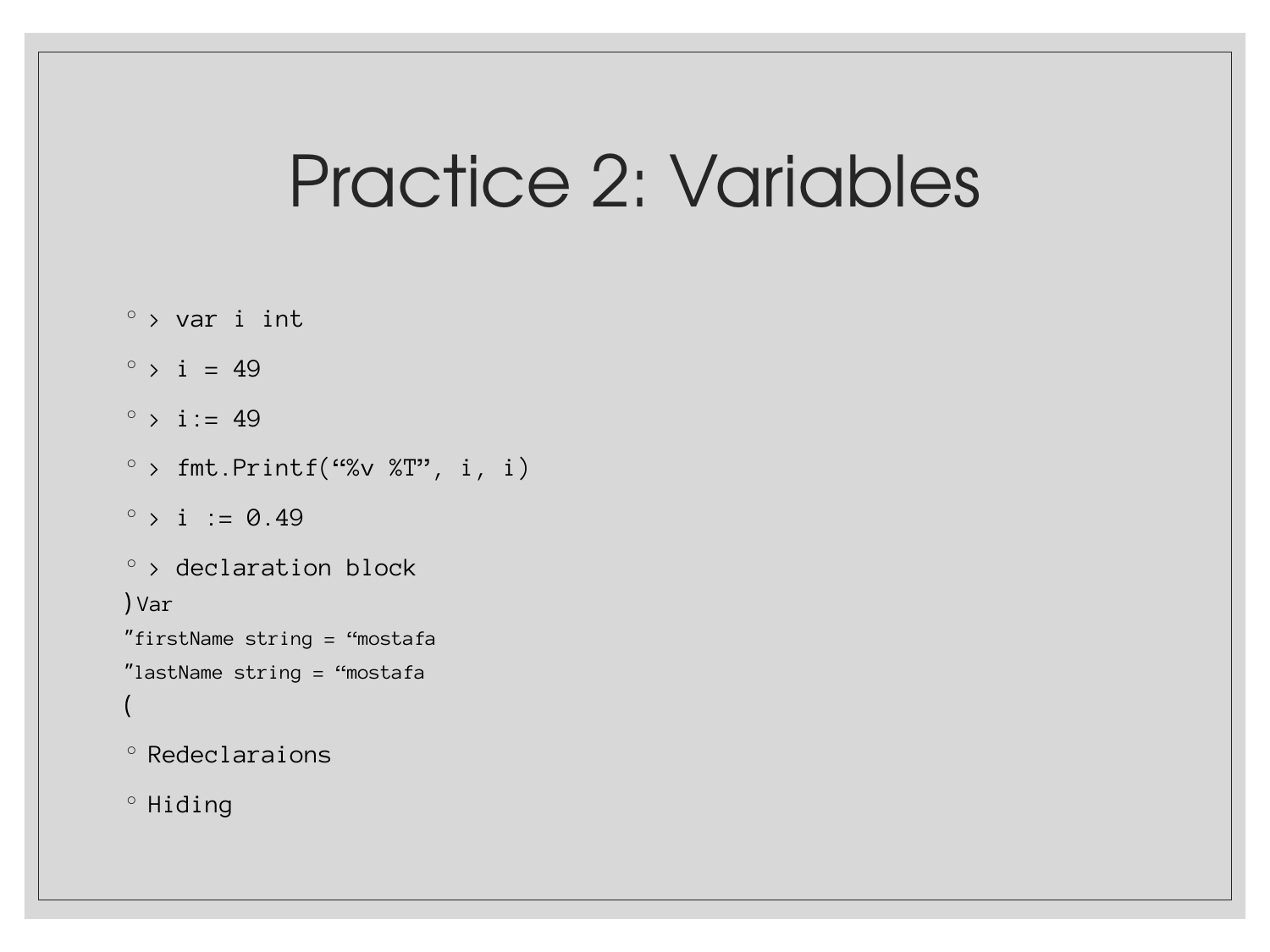

# Practice 2: Variables
> var i int
> i = 49
> i:= 49
> fmt.Printf(“%v %T”, i, i)
> i := 0.49
> declaration block
Var (
firstName string = “mostafa”
lastName string = “mostafa”
)
Redeclaraions
Hiding